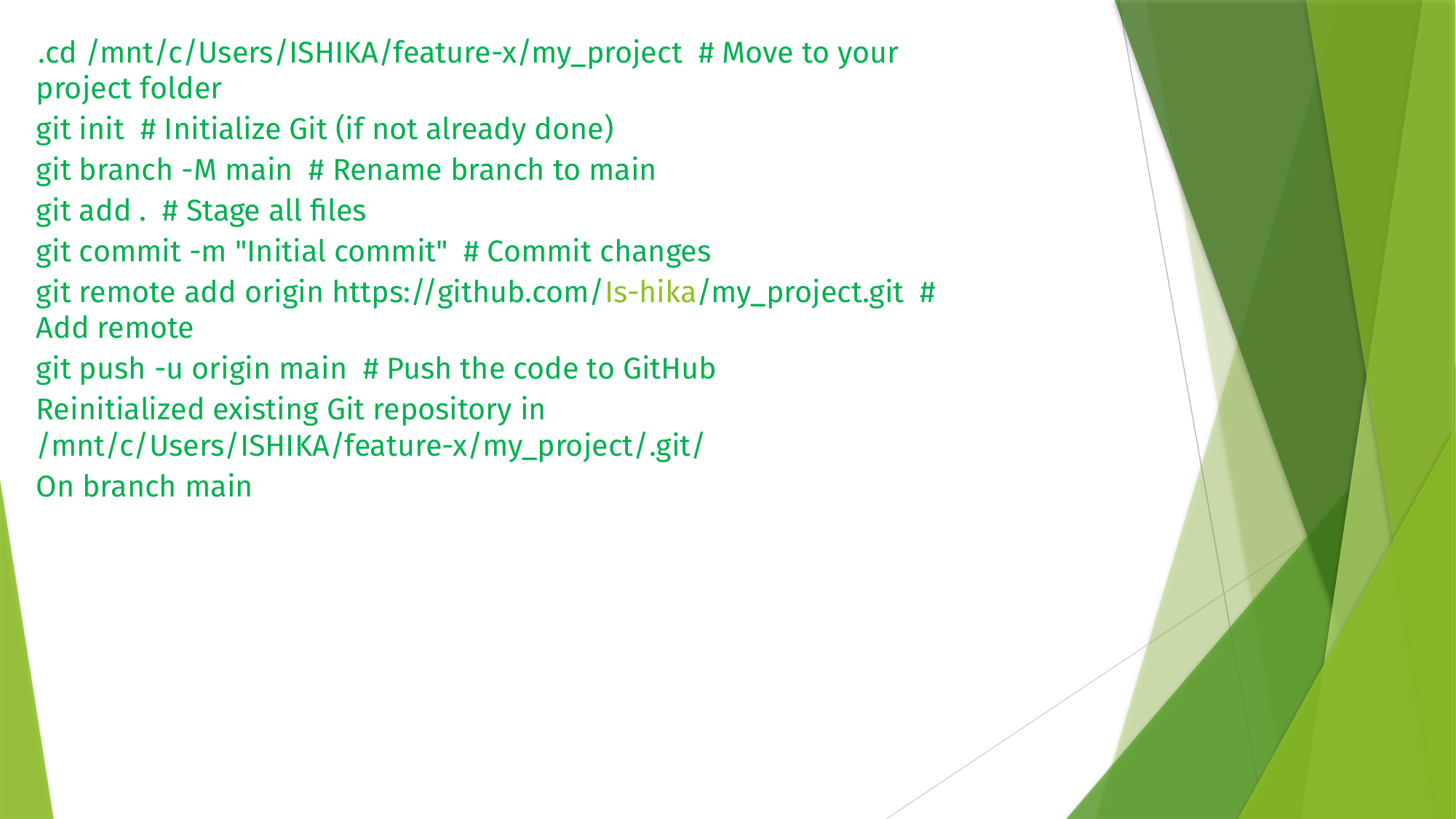

.cd /mnt/c/Users/ISHIKA/feature-x/my_project  # Move to your project folder
git init  # Initialize Git (if not already done)
git branch -M main  # Rename branch to main
git add .  # Stage all files
git commit -m "Initial commit"  # Commit changes
git remote add origin https://github.com/Is-hika/my_project.git  # Add remote
git push -u origin main  # Push the code to GitHub
Reinitialized existing Git repository in /mnt/c/Users/ISHIKA/feature-x/my_project/.git/
On branch main